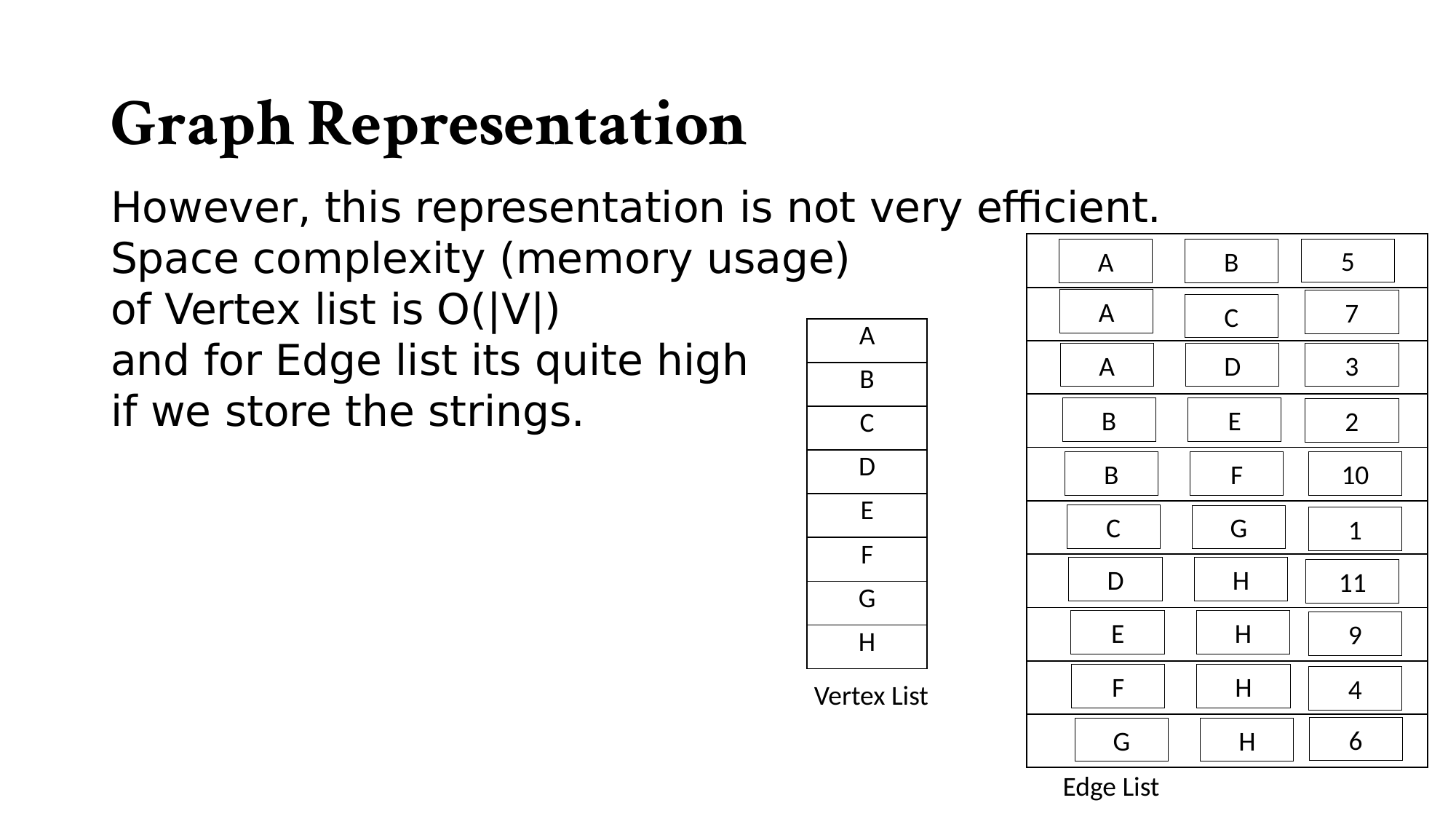

# Graph Representation
However, this representation is not very efficient.
Space complexity (memory usage)
of Vertex list is O(|V|)
and for Edge list its quite high
if we store the strings.

|  |
| --- |
|  |
|  |
|  |
|  |
|  |
|  |
|  |
|  |
|  |
5
A
B
A
C
7
| A |
| --- |
| B |
| C |
| D |
| E |
| F |
| G |
| H |
A
D
3
B
E
2
B
F
10
C
G
1
D
H
11
E
H
9
F
H
4
Vertex List
6
G
H
Edge List